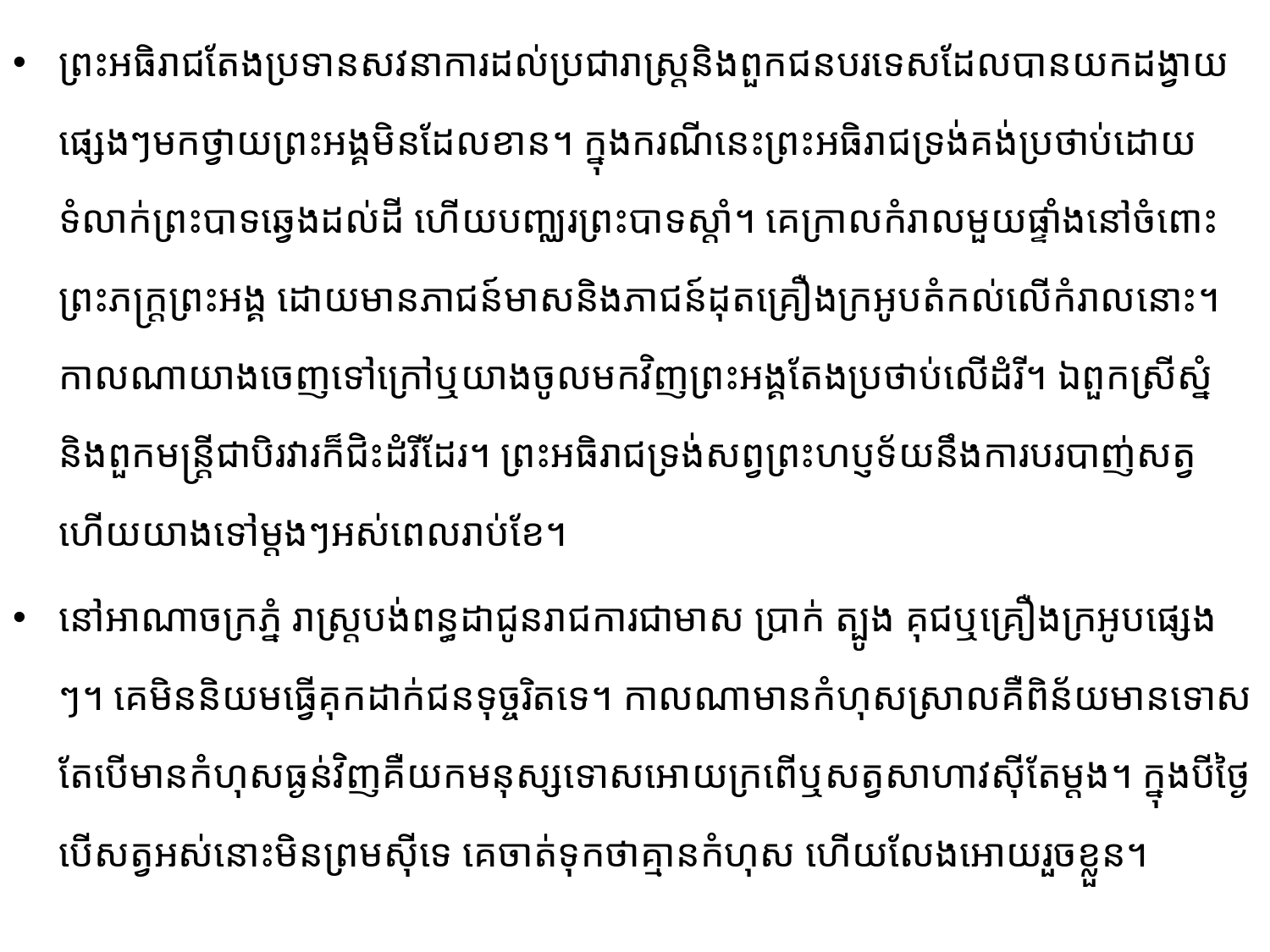

ព្រះអធិរាជតែងប្រទាន​សវនា​ការ​ដល់ប្រជា​រាស្រ្ត​និងពួកជន​បរទេស​ដែលបានយកដង្វាយផ្សេងៗមកថ្វាយព្រះអង្គមិនដែលខាន។ ក្នុងករណីនេះ​ព្រះអធិរាជទ្រង់គង់ប្រថាប់​ដោយ​ទំលាក់​ព្រះបាទឆ្វេងដល់​ដី​ ហើយ​បញ្ឈរ​ព្រះ​បាទស្ដាំ។ ​គេក្រាលកំរាល​មួយ​ផ្ទាំងនៅចំពោះព្រះភក្រ្តព្រះអង្គ ដោយ​មានភាជន៍មាសនិងភាជន៍ដុត​គ្រឿង​ក្រអូបតំកល់​លើកំរាល​នោះ។ កាលណាយាងចេញទៅក្រៅ​ឬយាង​ចូលមក​វិញព្រះអង្គ​តែង​ប្រថាប់លើដំរី។ ឯពួកស្រីស្នំនិងពួក​មន្រ្តី​ជាបិរវារក៏ជិះដំរីដែរ។ ព្រះអធិរាជទ្រង់សព្វ​ព្រះហប្ញទ័យនឹងការ​បរ​បាញ់សត្វ​ ហើយ​យាងទៅ​ម្ដងៗ​អស់​ពេលរាប់ខែ។
នៅអាណាចក្រភ្នំ រាស្រ្តបង់ពន្ធដាជូនរាជការជាមាស ប្រាក់ ត្បូង គុជឬគ្រឿងក្រអូបផ្សេងៗ។ គេមិន​និយម​ធ្វើគុកដាក់ជនទុច្ចរិតទេ។ កាលណាមានកំហុសស្រាលគឺពិន័យមានទោស តែបើ​មាន​កំហុស​ធ្ងន់វិញ​គឺ​យក​មនុស្សទោសអោយក្រពើឬសត្វសាហាវស៊ីតែម្ដង។ ក្នុងបីថ្ងៃ បើសត្វអស់​នោះ​មិន​ព្រមស៊ីទេ គេ​ចាត់ទុកថា​គ្មាន​កំហុស ហើយលែងអោយរួចខ្លួន។